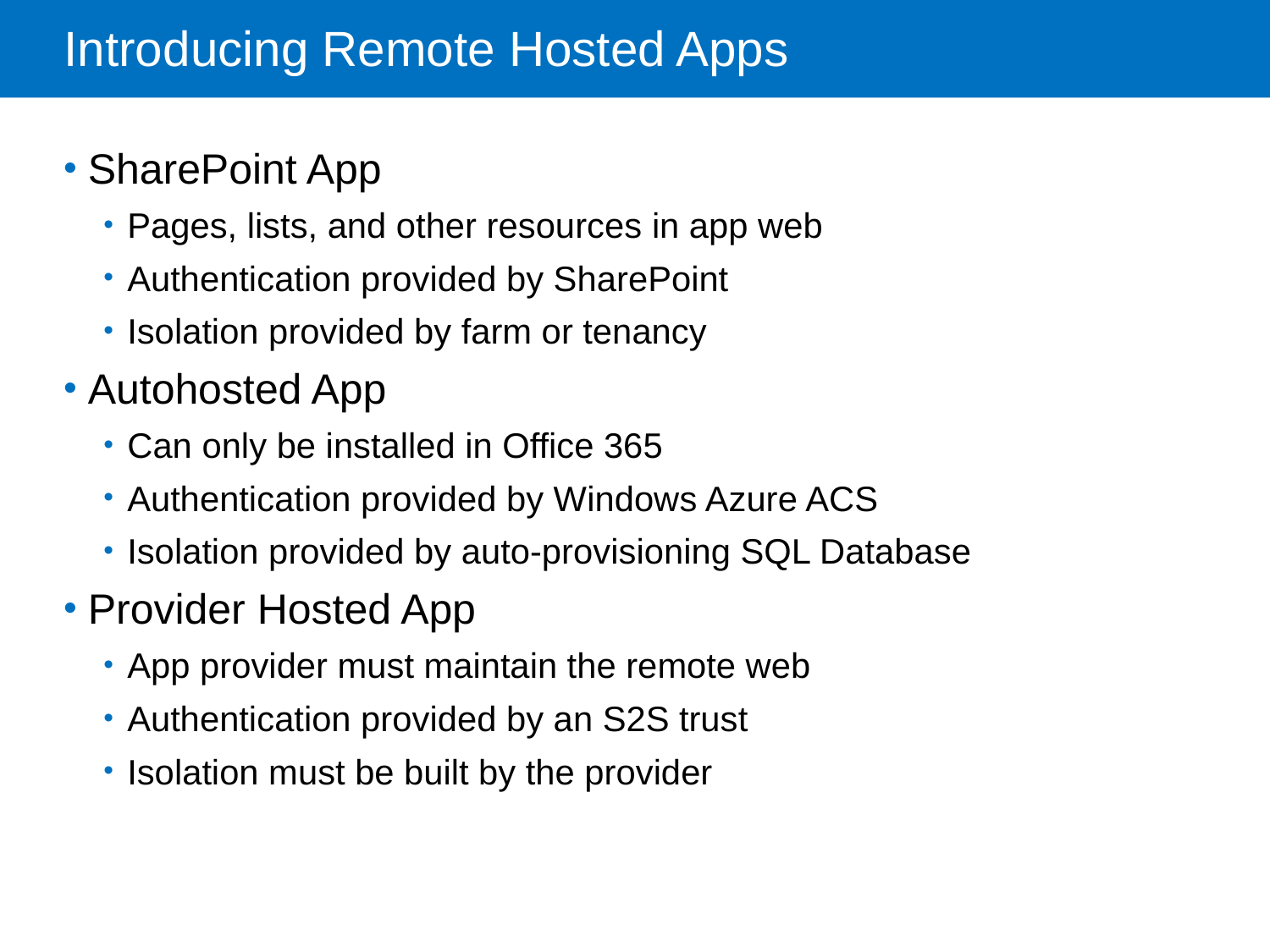

# Introducing Remote Hosted Apps
SharePoint App
Pages, lists, and other resources in app web
Authentication provided by SharePoint
Isolation provided by farm or tenancy
Autohosted App
Can only be installed in Office 365
Authentication provided by Windows Azure ACS
Isolation provided by auto-provisioning SQL Database
Provider Hosted App
App provider must maintain the remote web
Authentication provided by an S2S trust
Isolation must be built by the provider